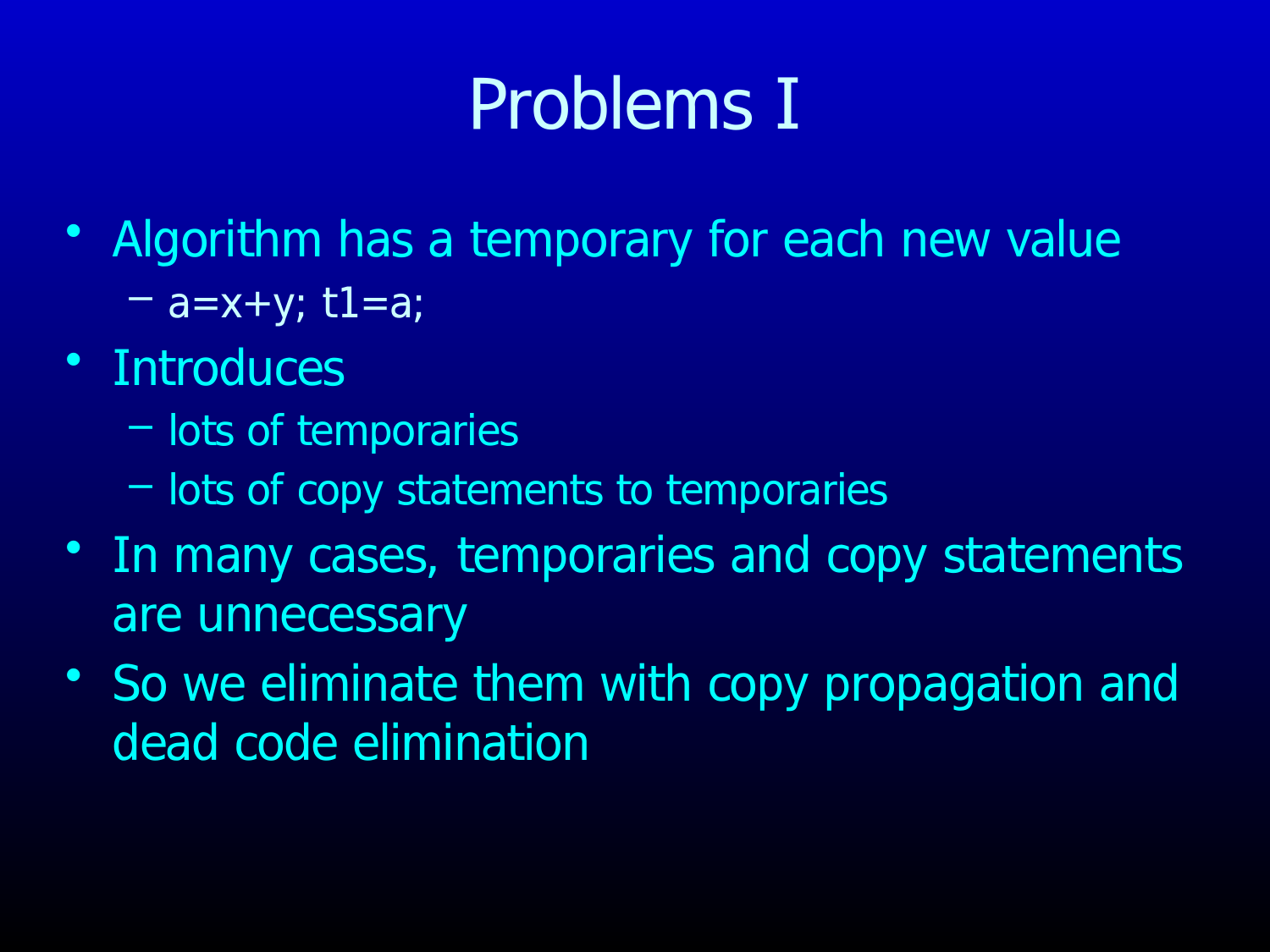

# Problems I
Algorithm has a temporary for each new value
a=x+y; t1=a;
Introduces
lots of temporaries
lots of copy statements to temporaries
In many cases, temporaries and copy statements are unnecessary
So we eliminate them with copy propagation and dead code elimination